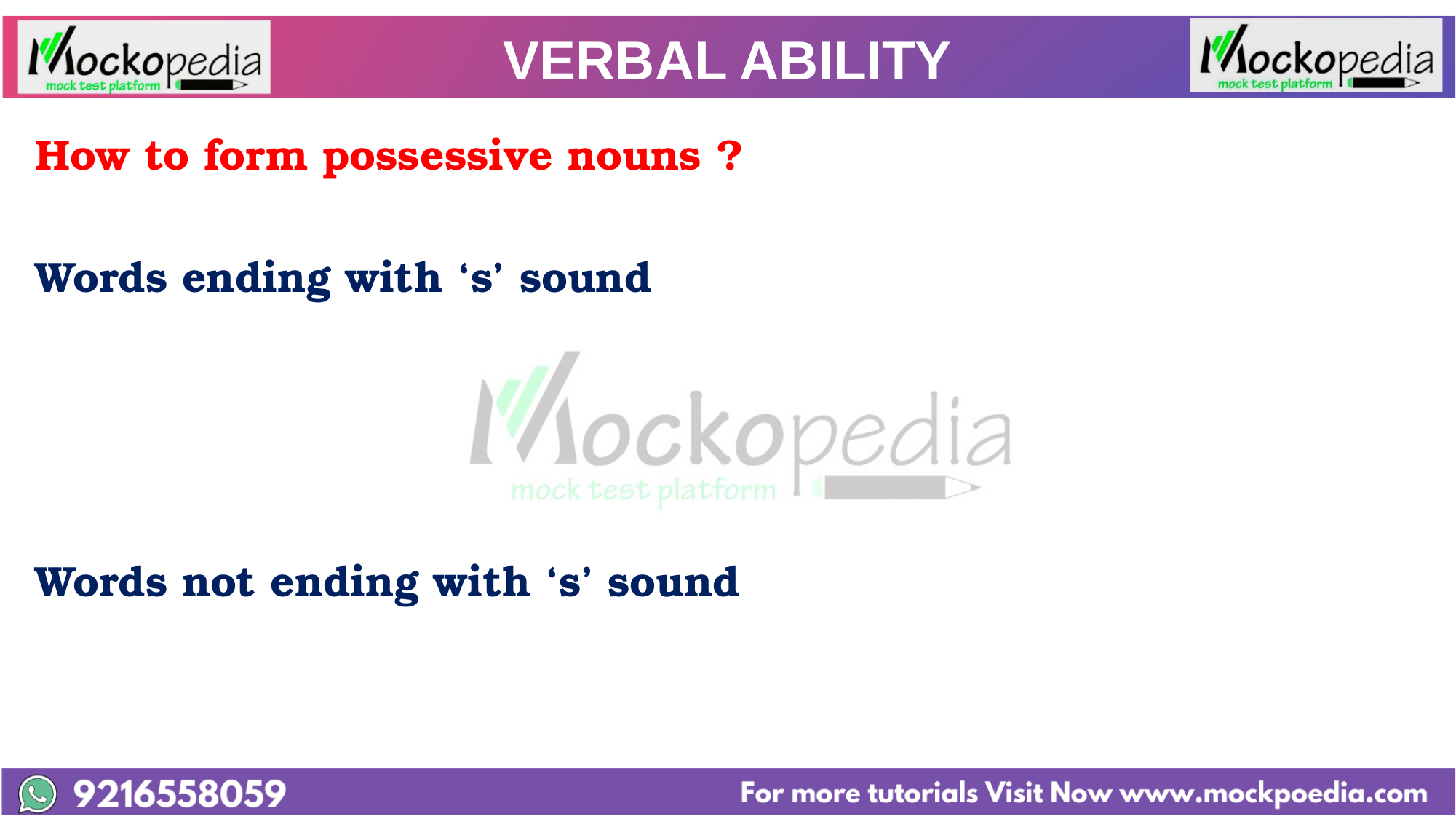

# VERBAL ABILITY
How to form possessive nouns ?

Words ending with ‘s’ sound

Words not ending with ‘s’ sound